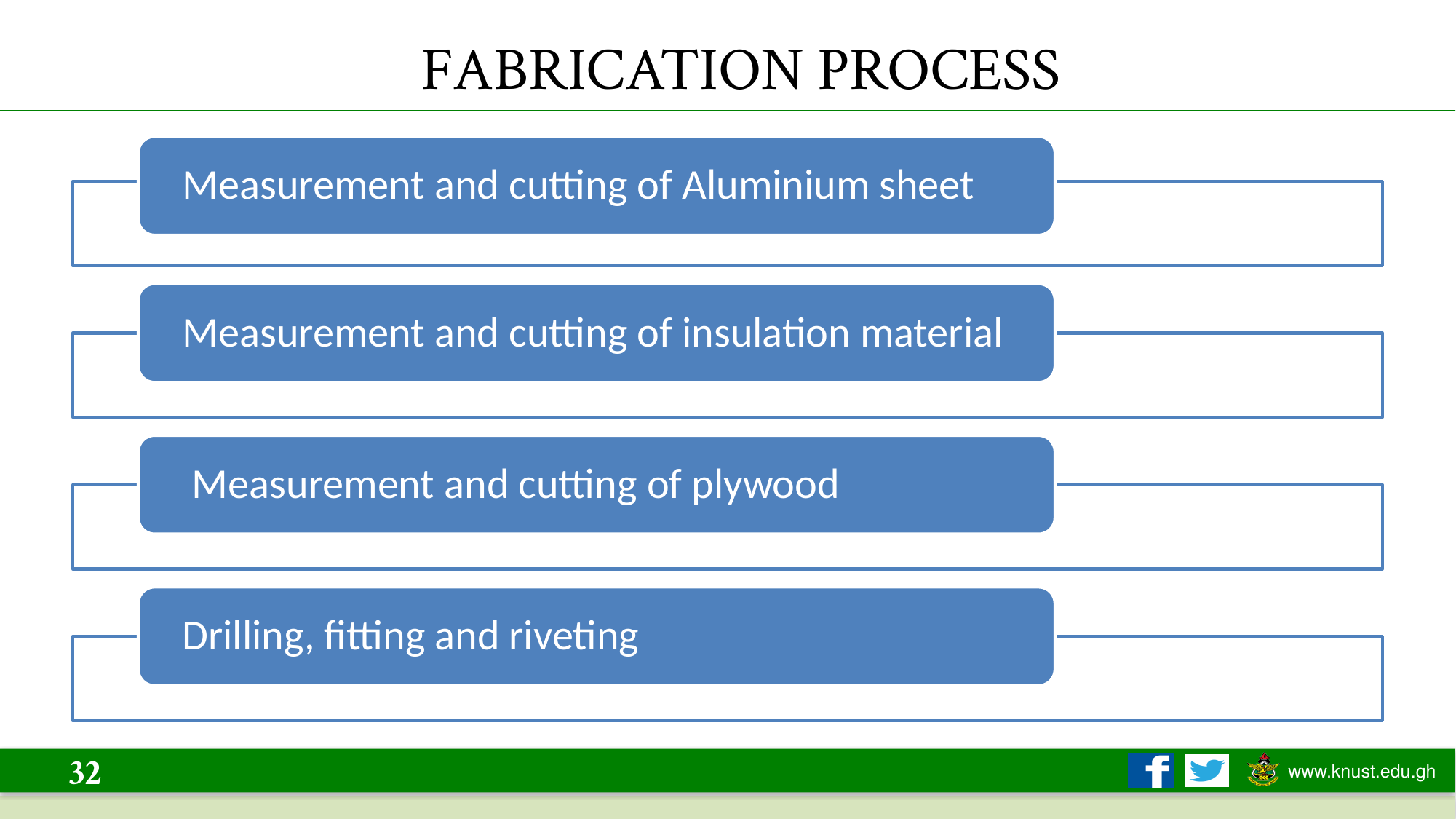

# FABRICATION PROCESS

Measurement and cutting of Aluminium sheet
Measurement and cutting of insulation material
 Measurement and cutting of plywood
Drilling, fitting and riveting
32